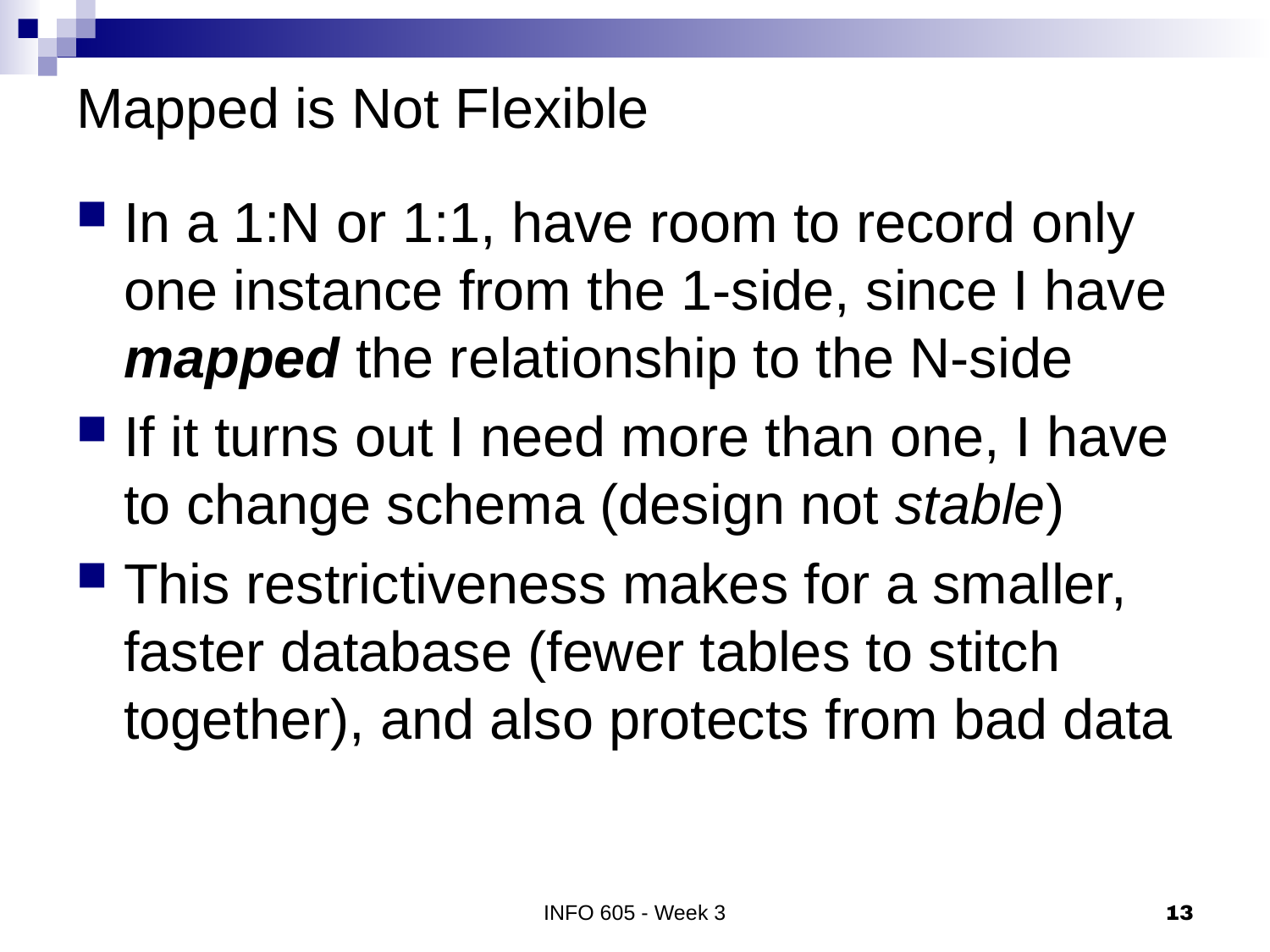

# Mapped is Not Flexible
In a 1:N or 1:1, have room to record only one instance from the 1-side, since I have mapped the relationship to the N-side
If it turns out I need more than one, I have to change schema (design not stable)
This restrictiveness makes for a smaller, faster database (fewer tables to stitch together), and also protects from bad data

INFO 605 - Week 3
13